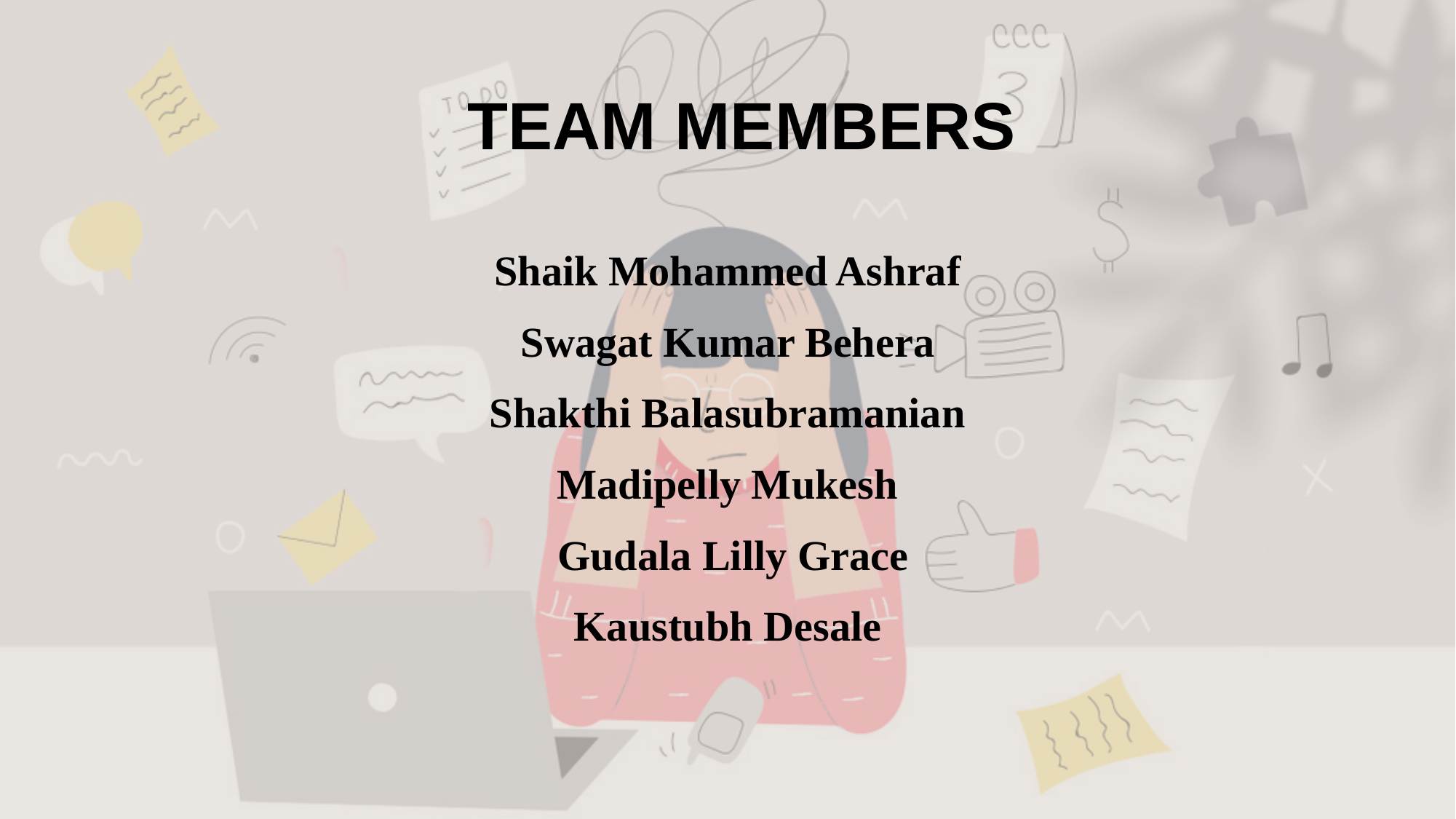

# TEAM MEMBERS
Shaik Mohammed Ashraf
Swagat Kumar Behera
Shakthi Balasubramanian
Madipelly Mukesh
 Gudala Lilly Grace
Kaustubh Desale